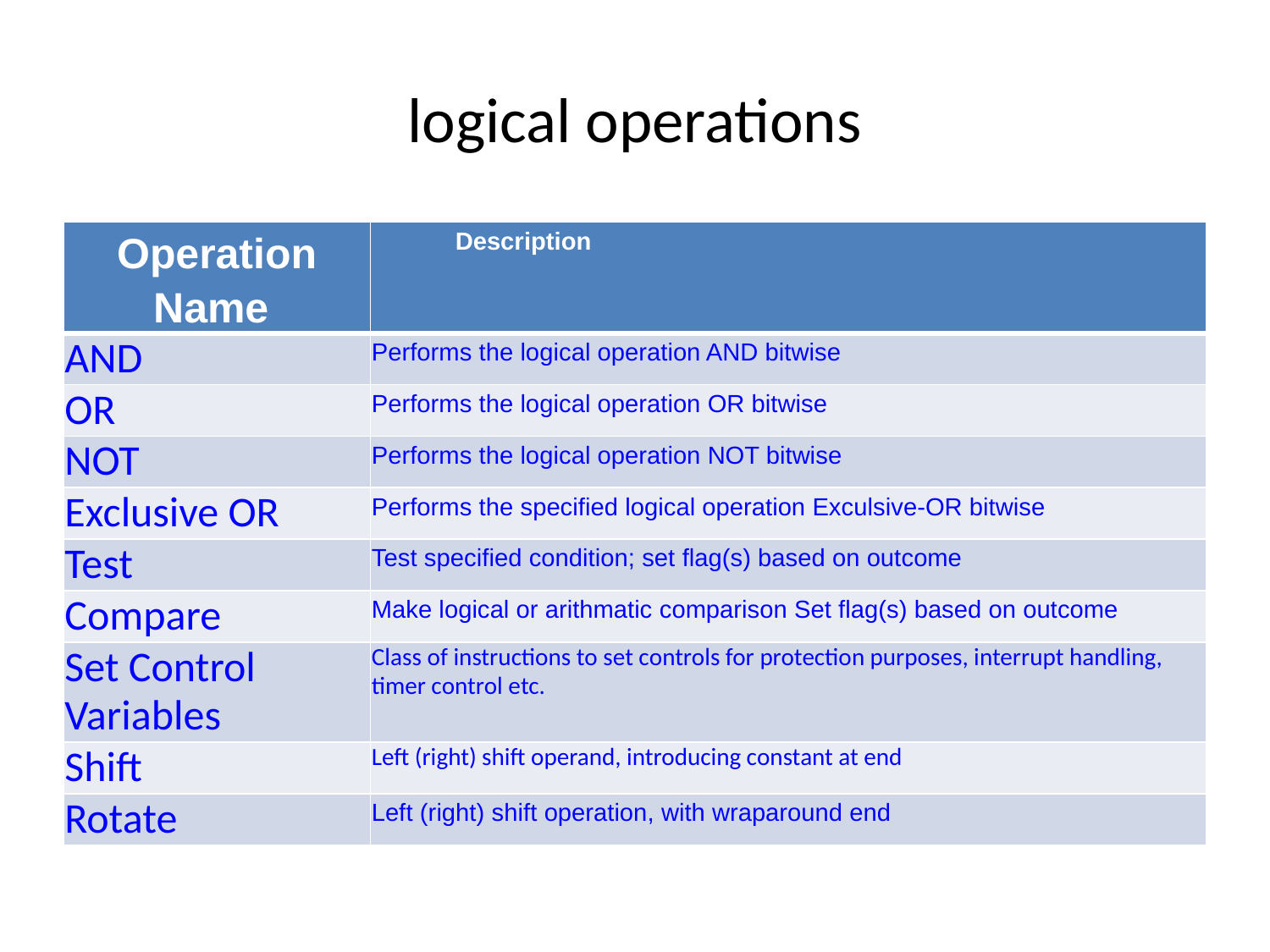

# logical operations
| Operation Name | Description |
| --- | --- |
| AND | Performs the logical operation AND bitwise |
| OR | Performs the logical operation OR bitwise |
| NOT | Performs the logical operation NOT bitwise |
| Exclusive OR | Performs the specified logical operation Exculsive-OR bitwise |
| Test | Test specified condition; set flag(s) based on outcome |
| Compare | Make logical or arithmatic comparison Set flag(s) based on outcome |
| Set Control Variables | Class of instructions to set controls for protection purposes, interrupt handling, timer control etc. |
| Shift | Left (right) shift operand, introducing constant at end |
| Rotate | Left (right) shift operation, with wraparound end |